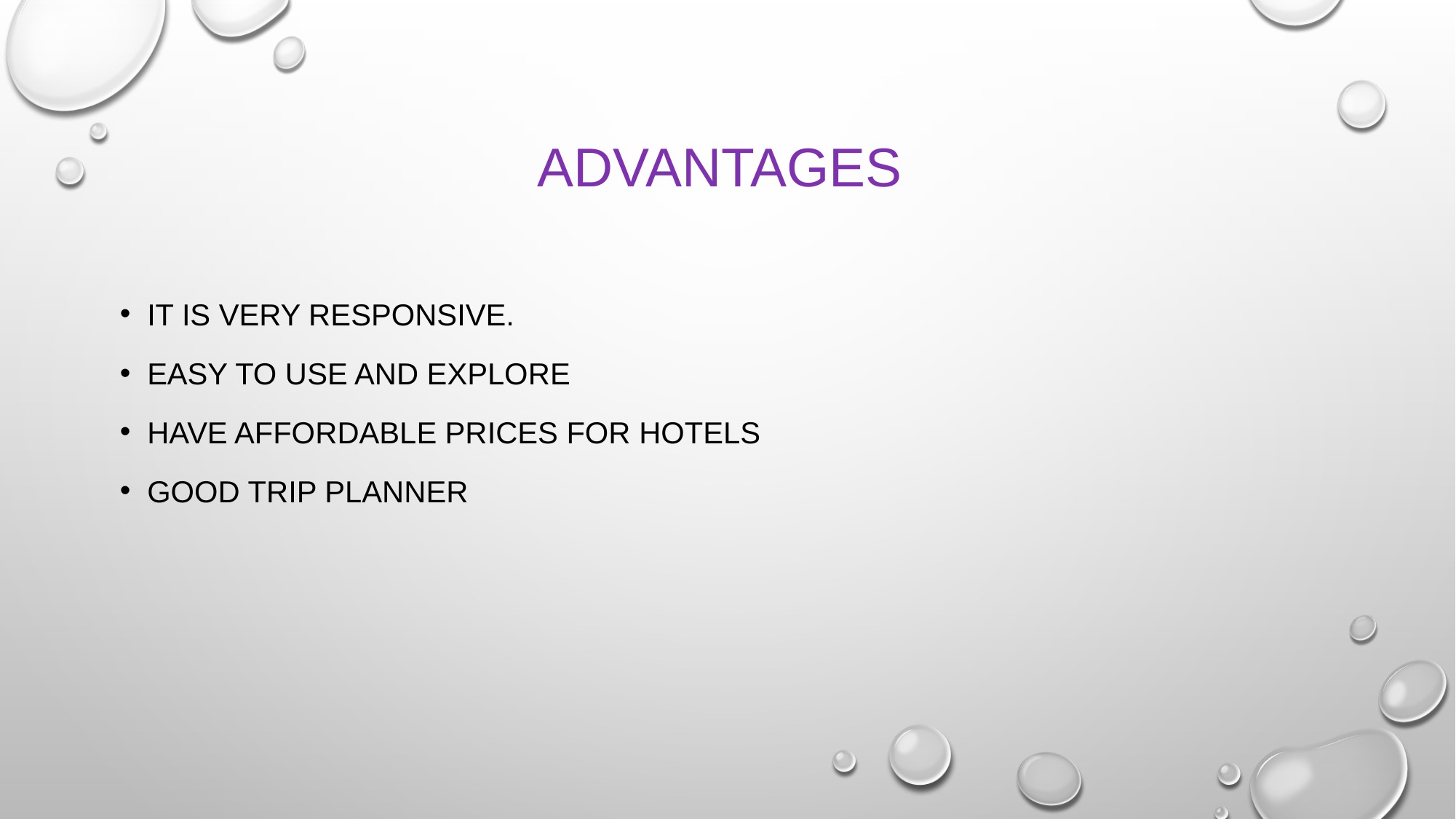

# Advantages
It is very responsive.
EasY TO USE AND EXPLORE
HAVE AFFORDABLE PRICES FOR HOTELS
GOOD TRIP PLANNER